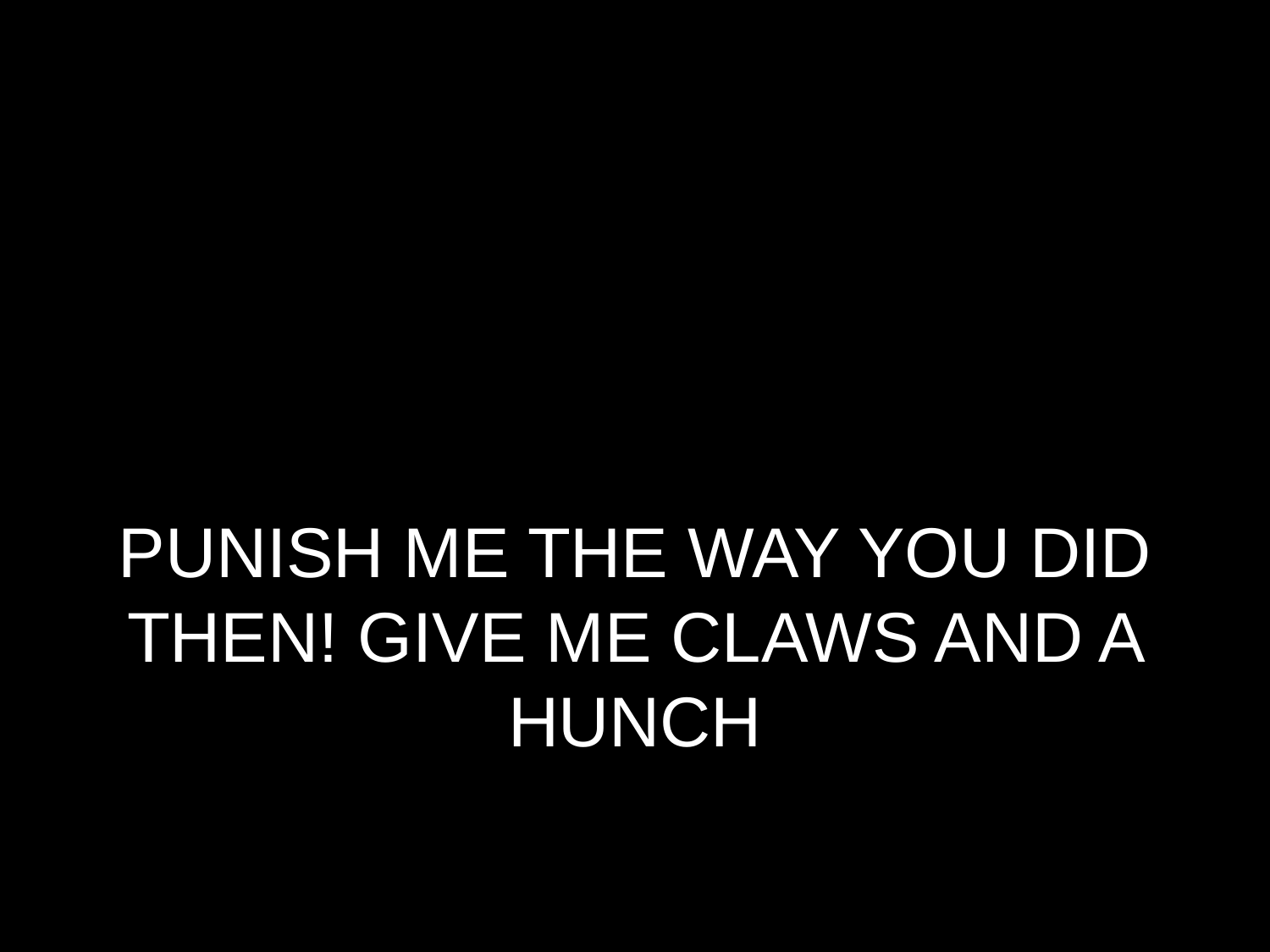

# PUNISH ME THE WAY YOU DID THEN! GIVE ME CLAWS AND A HUNCH